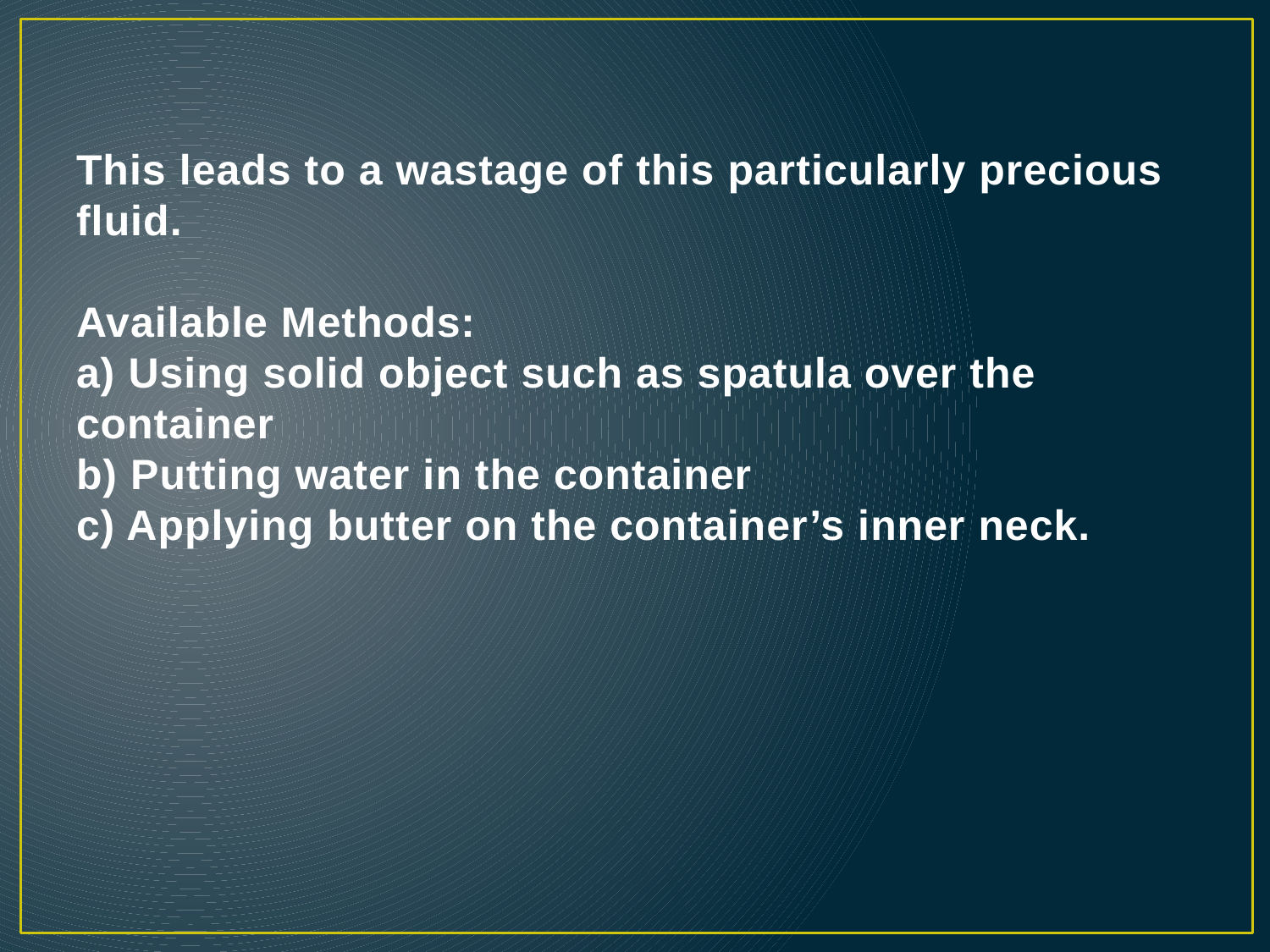

# This leads to a wastage of this particularly precious fluid. Available Methods: a) Using solid object such as spatula over the container b) Putting water in the container c) Applying butter on the container’s inner neck.